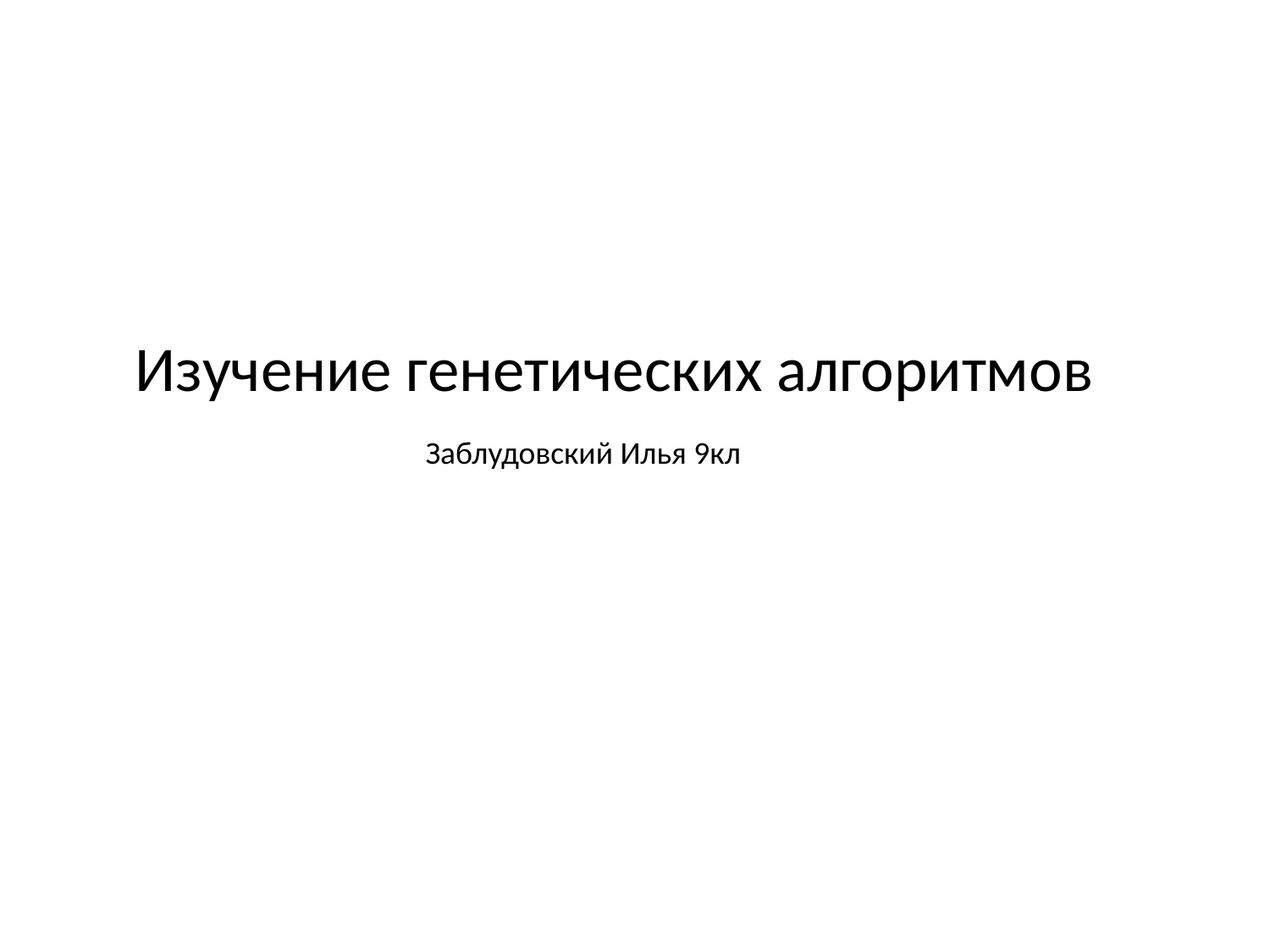

# Изучение генетических алгоритмов
Заблудовский Илья 9кл